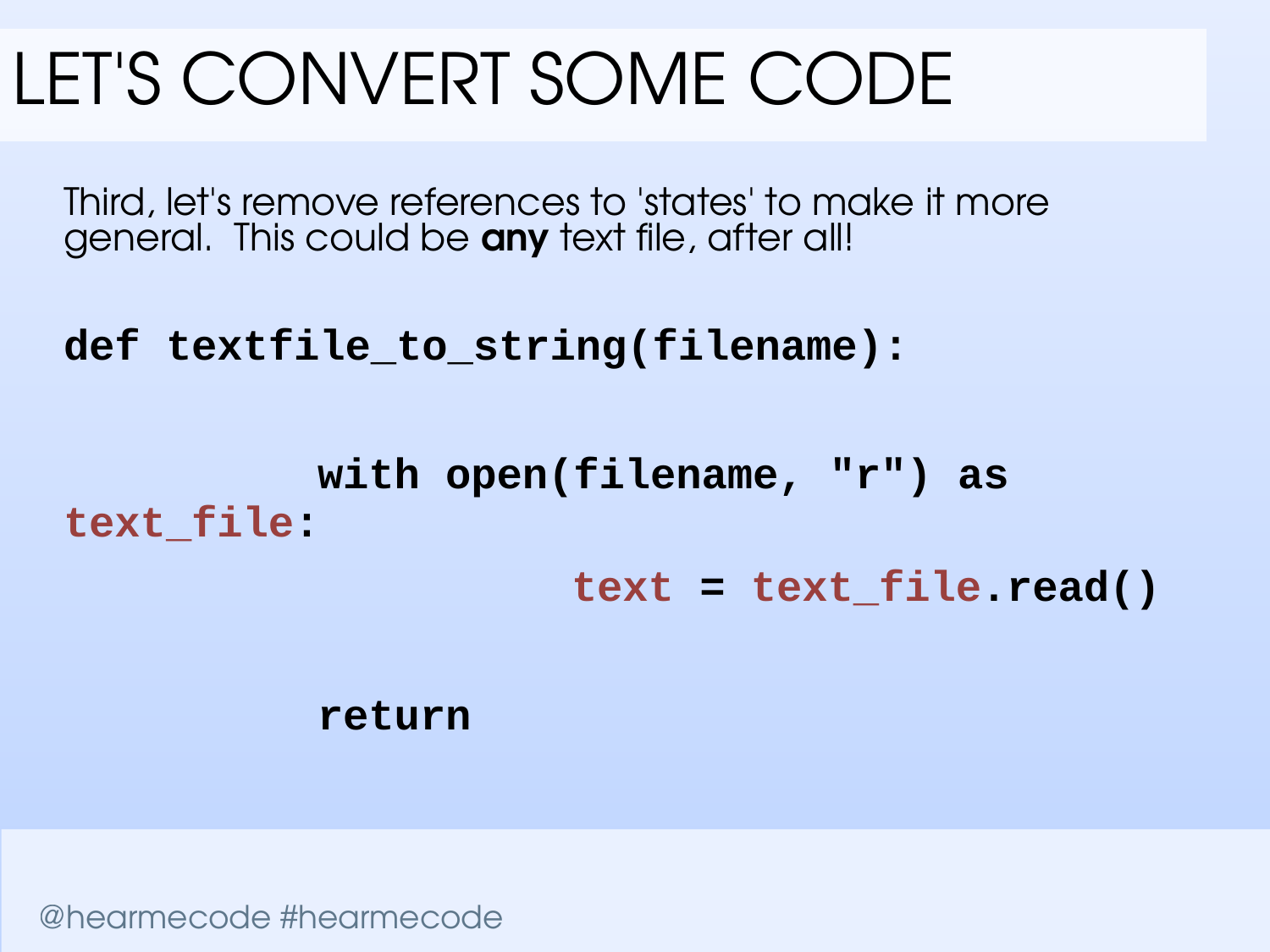

Let's convert some code
Third, let's remove references to 'states' to make it more general.  This could be any text file, after all!

def textfile_to_string(filename):

		with open(filename, "r") as 	text_file:
				text = text_file.read()

		return
23